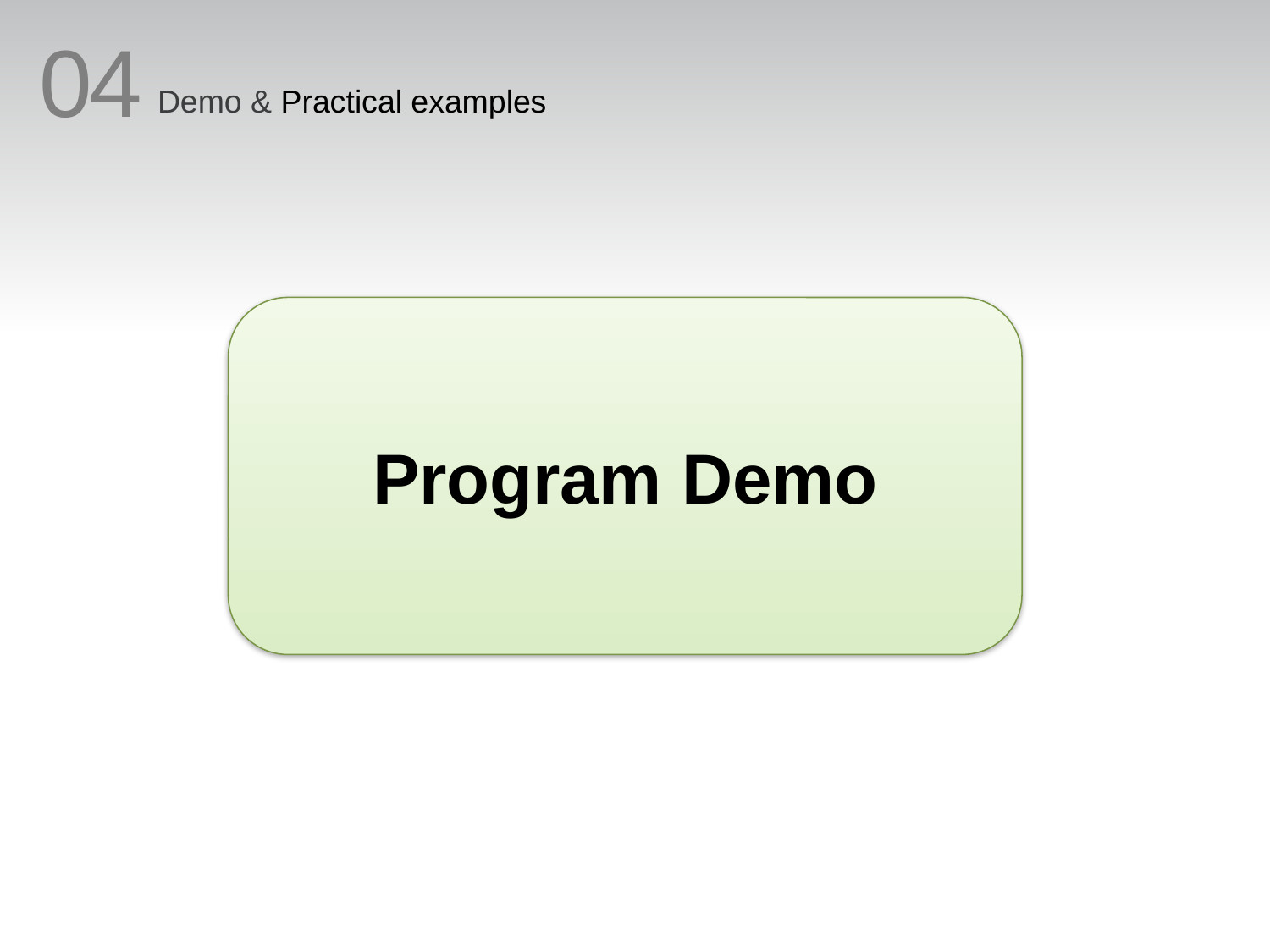

04
Demo & Practical examples

Program Demo